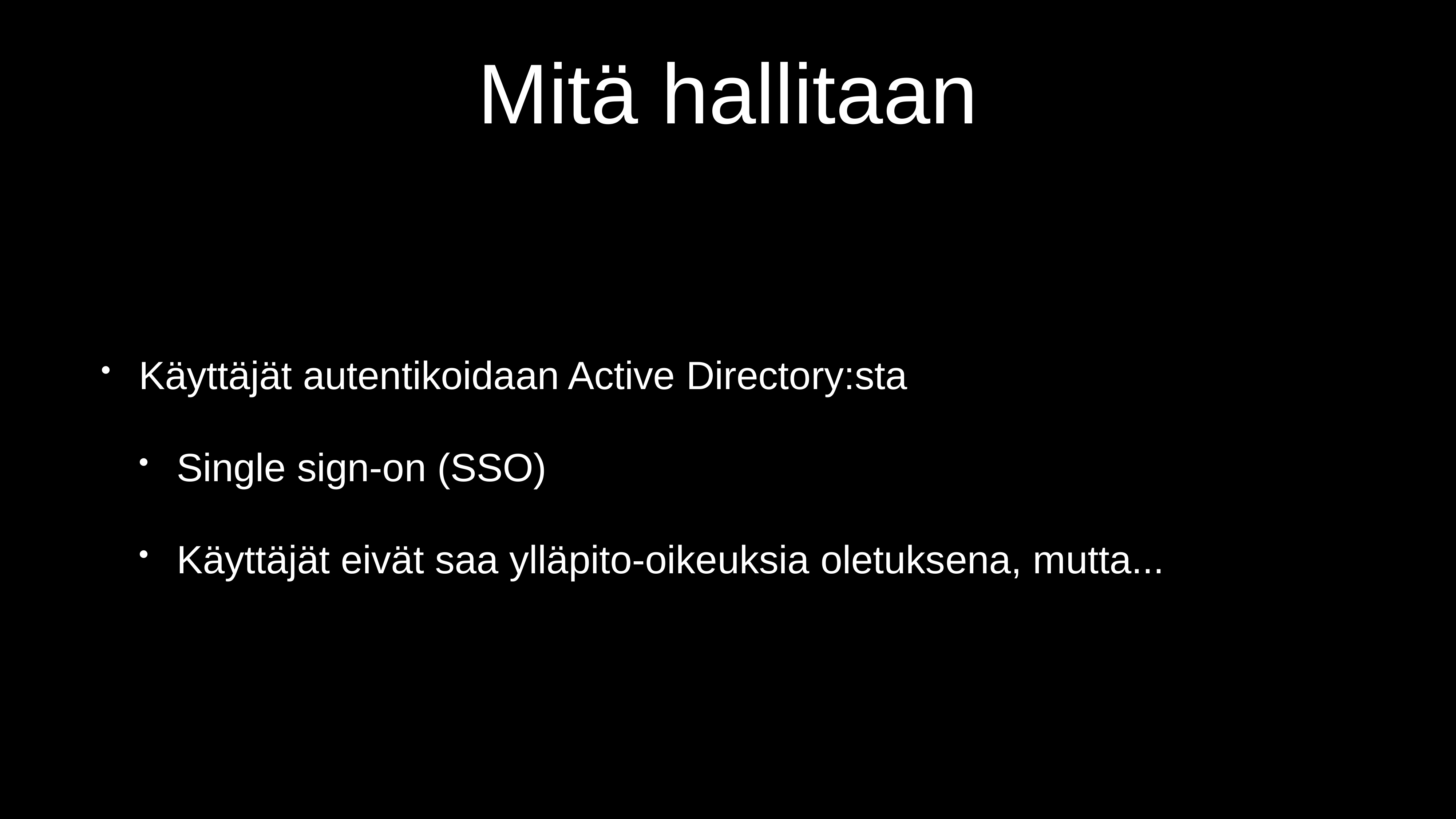

# Mitä hallitaan
Käyttäjät autentikoidaan Active Directory:sta
Single sign-on (SSO)
Käyttäjät eivät saa ylläpito-oikeuksia oletuksena, mutta...